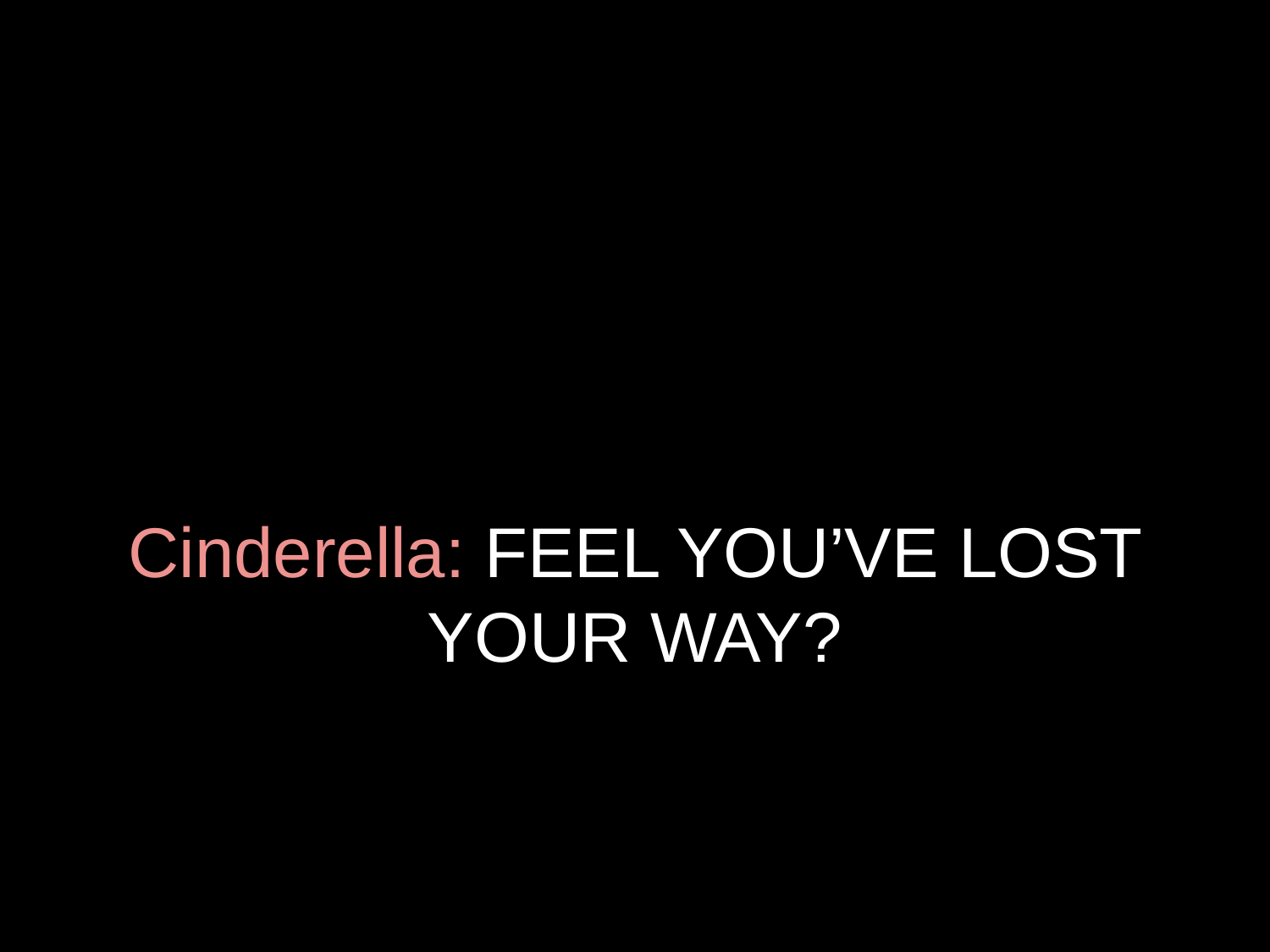

# Cinderella: FEEL YOU’VE LOST YOUR WAY?